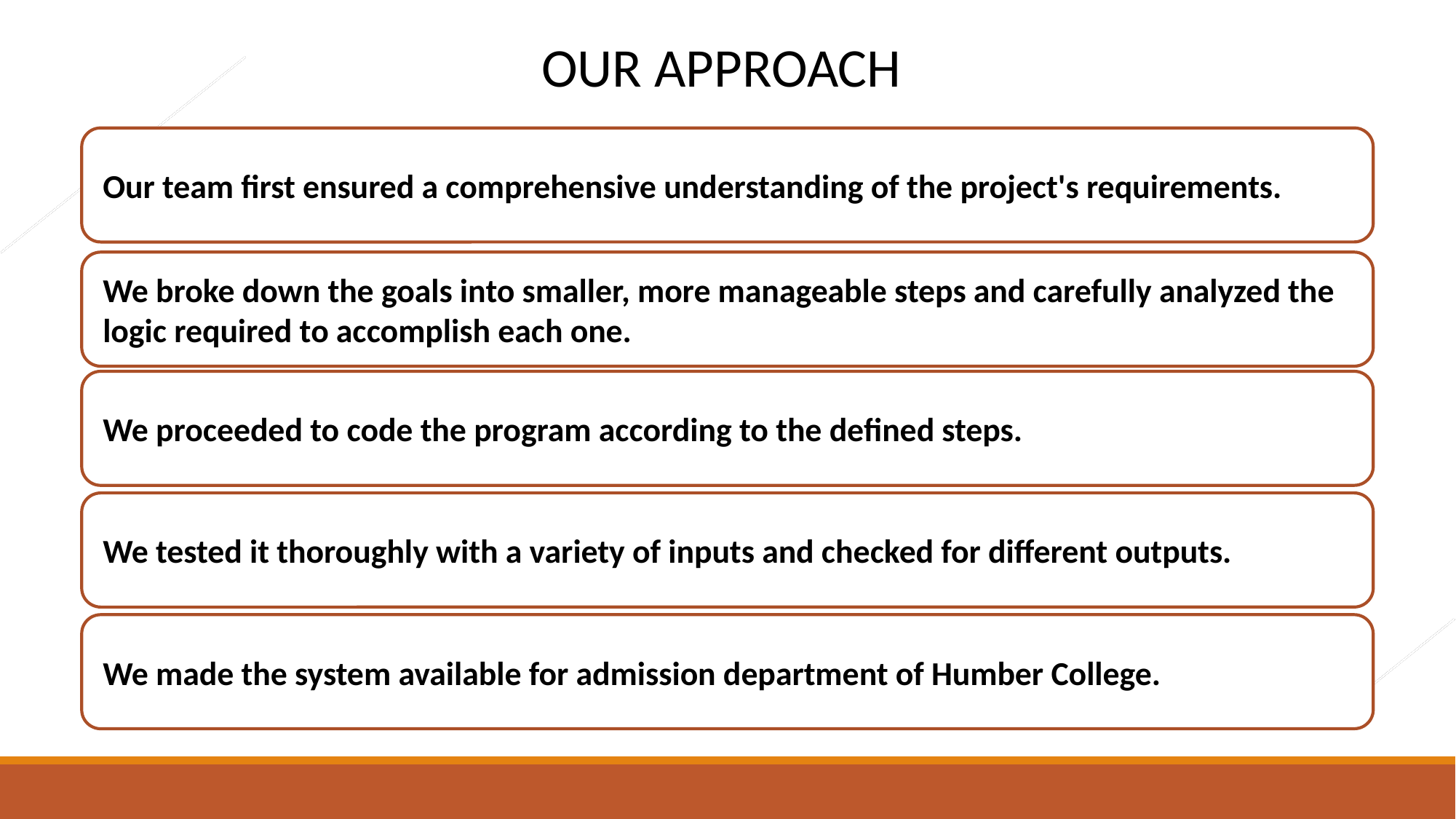

OUR APPROACH
Our team first ensured a comprehensive understanding of the project's requirements.
We broke down the goals into smaller, more manageable steps and carefully analyzed the logic required to accomplish each one.
We proceeded to code the program according to the defined steps.
We tested it thoroughly with a variety of inputs and checked for different outputs.
We made the system available for admission department of Humber College.